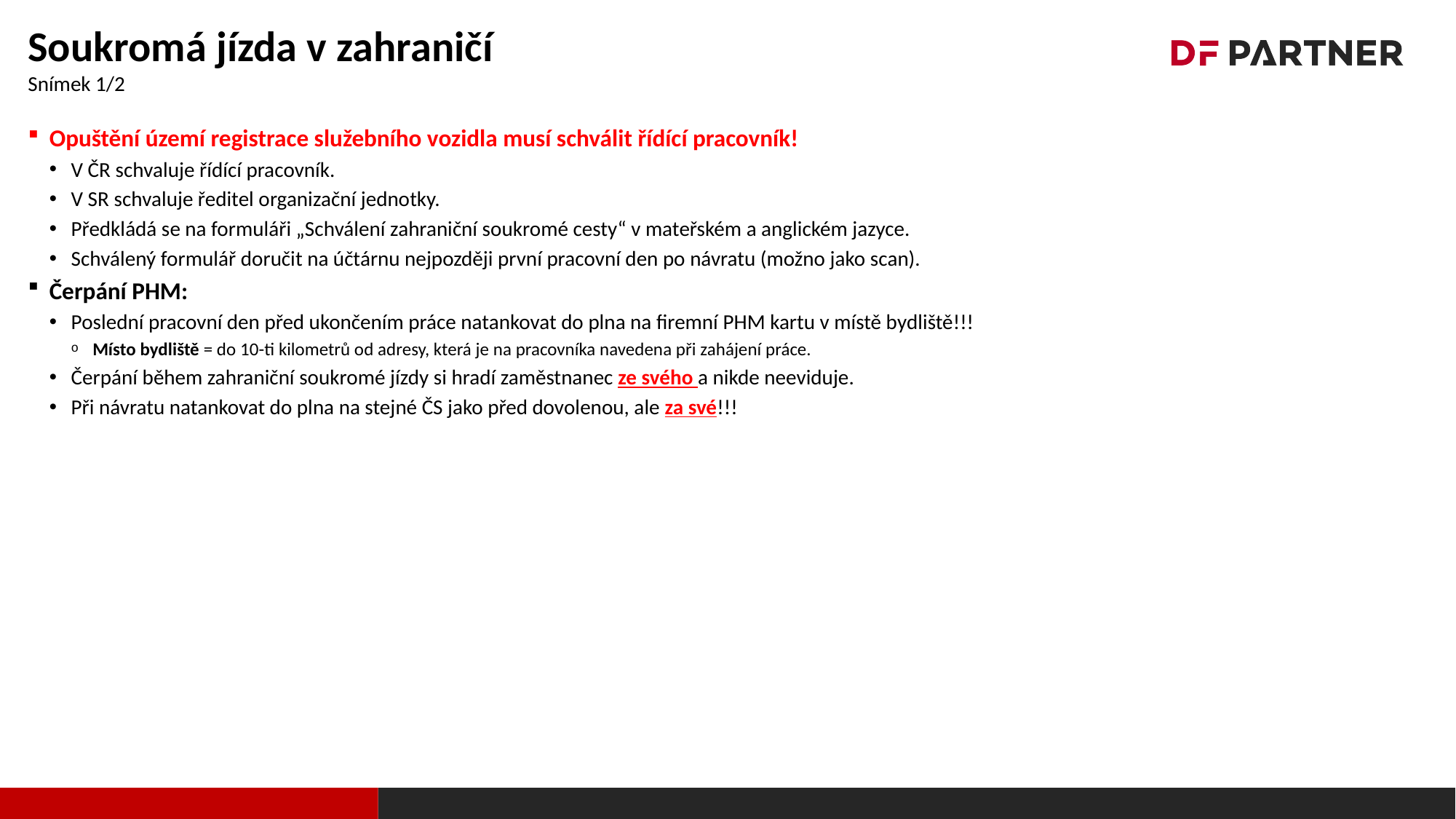

# Soukromá jízda v zahraničí Snímek 1/2
Opuštění území registrace služebního vozidla musí schválit řídící pracovník!
V ČR schvaluje řídící pracovník.
V SR schvaluje ředitel organizační jednotky.
Předkládá se na formuláři „Schválení zahraniční soukromé cesty“ v mateřském a anglickém jazyce.
Schválený formulář doručit na účtárnu nejpozději první pracovní den po návratu (možno jako scan).
Čerpání PHM:
Poslední pracovní den před ukončením práce natankovat do plna na firemní PHM kartu v místě bydliště!!!
Místo bydliště = do 10-ti kilometrů od adresy, která je na pracovníka navedena při zahájení práce.
Čerpání během zahraniční soukromé jízdy si hradí zaměstnanec ze svého a nikde neeviduje.
Při návratu natankovat do plna na stejné ČS jako před dovolenou, ale za své!!!